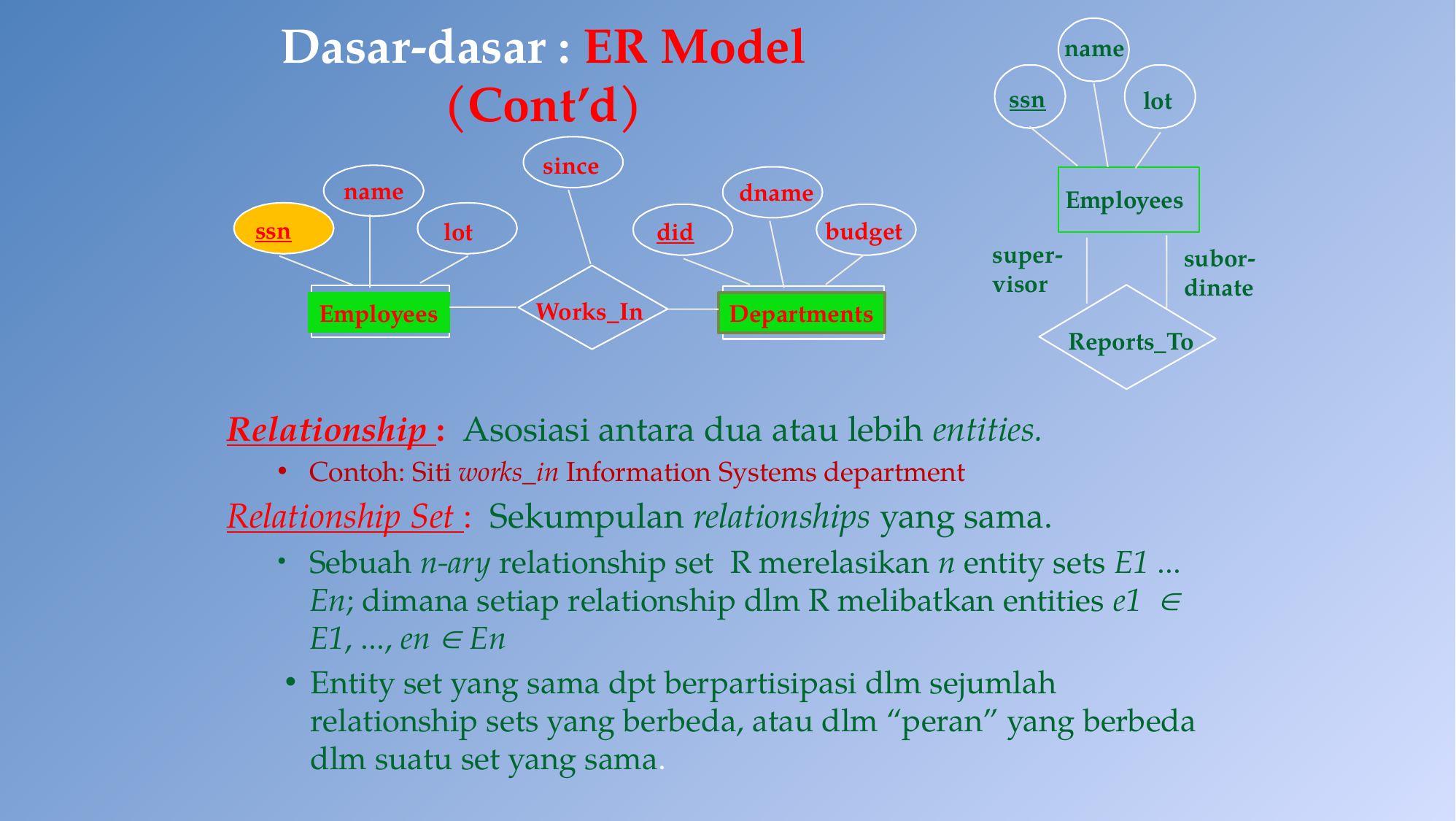

name

ssn
lot

Employees
super-visor

Reports_To
# Dasar-dasar : ER Model (Cont’d)

since

name
dname

ssn
budget
lot
did

Works_In
Employees
Departments

subor-dinate
Relationship :  Asosiasi antara dua atau lebih entities.
Contoh: Siti works_in Information Systems department
Relationship Set :  Sekumpulan relationships yang sama.
Sebuah n-ary relationship set  R merelasikan n entity sets E1 ... En; dimana setiap relationship dlm R melibatkan entities e1  ∈  E1, ..., en ∈ En
Entity set yang sama dpt berpartisipasi dlm sejumlah relationship sets yang berbeda, atau dlm “peran” yang berbeda dlm suatu set yang sama.